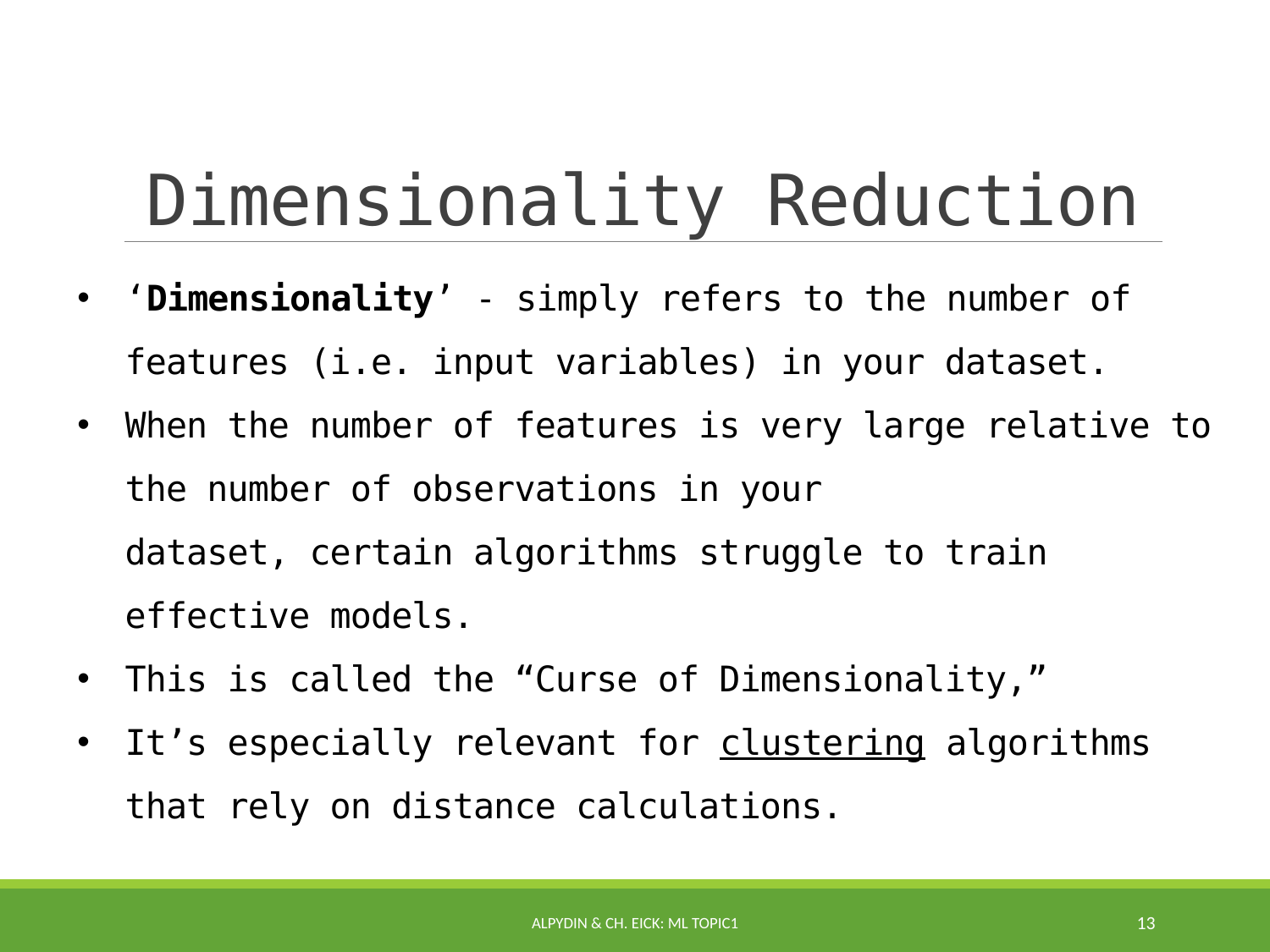

# Dimensionality Reduction
‘Dimensionality’ - simply refers to the number of features (i.e. input variables) in your dataset.
When the number of features is very large relative to the number of observations in your dataset, certain algorithms struggle to train effective models.
This is called the “Curse of Dimensionality,”
It’s especially relevant for clustering algorithms that rely on distance calculations.
Alpydin & Ch. Eick: ML Topic1
13